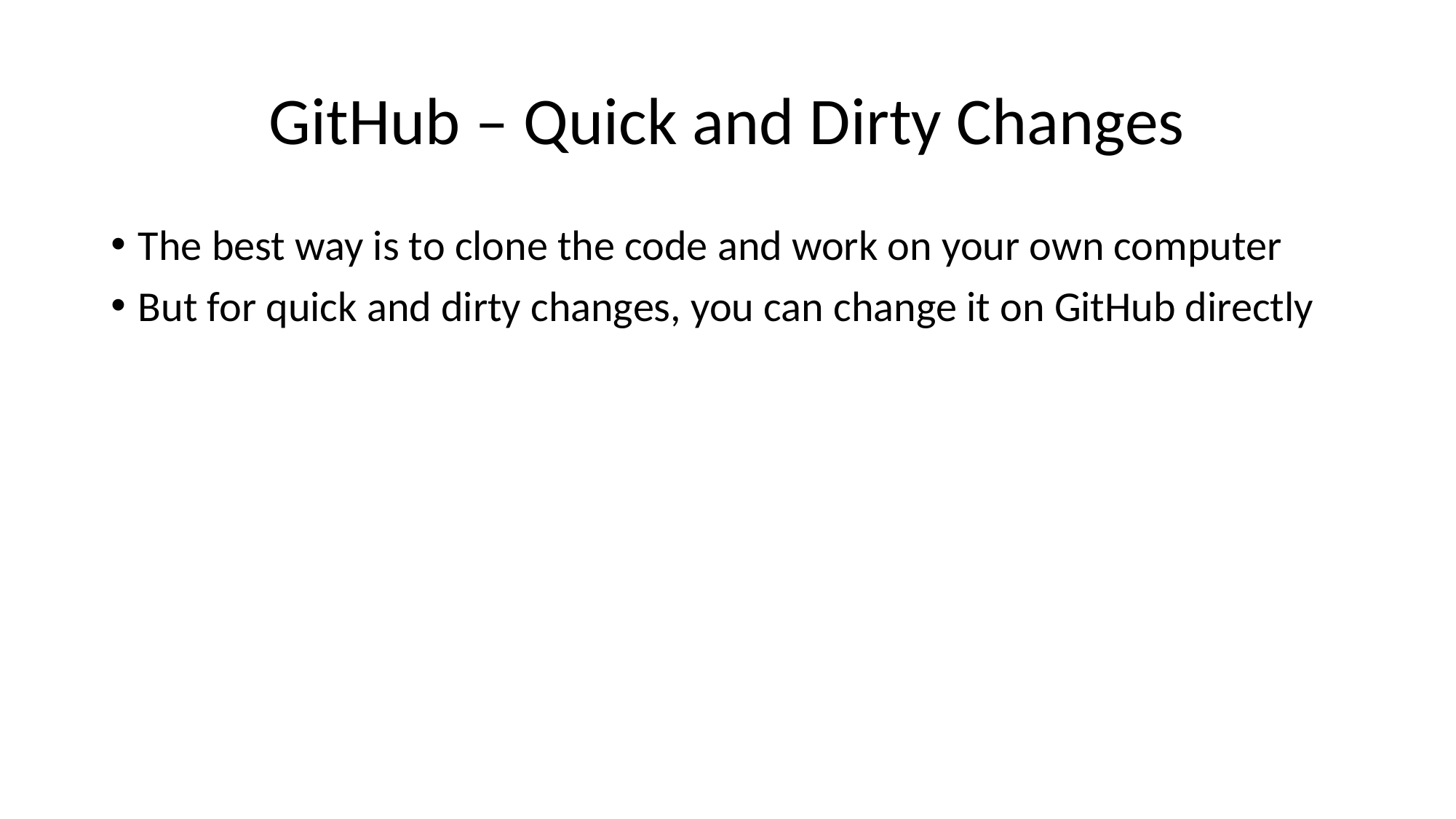

# GitHub – Quick and Dirty Changes
The best way is to clone the code and work on your own computer
But for quick and dirty changes, you can change it on GitHub directly